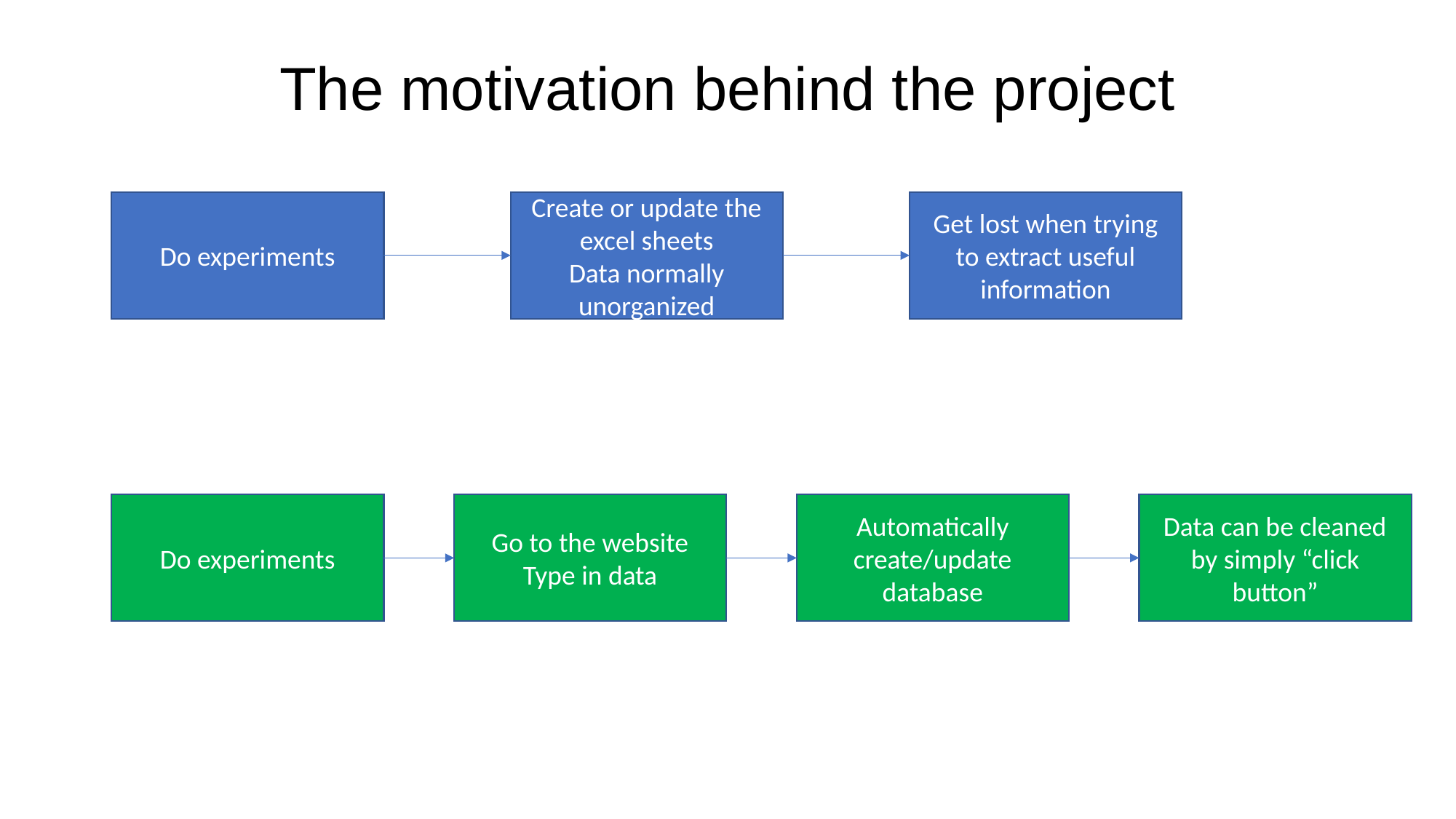

# The motivation behind the project
Do experiments
Create or update the excel sheets
Data normally unorganized
Get lost when trying to extract useful information
Do experiments
Go to the website
Type in data
Automatically create/update database
Data can be cleaned by simply “click button”